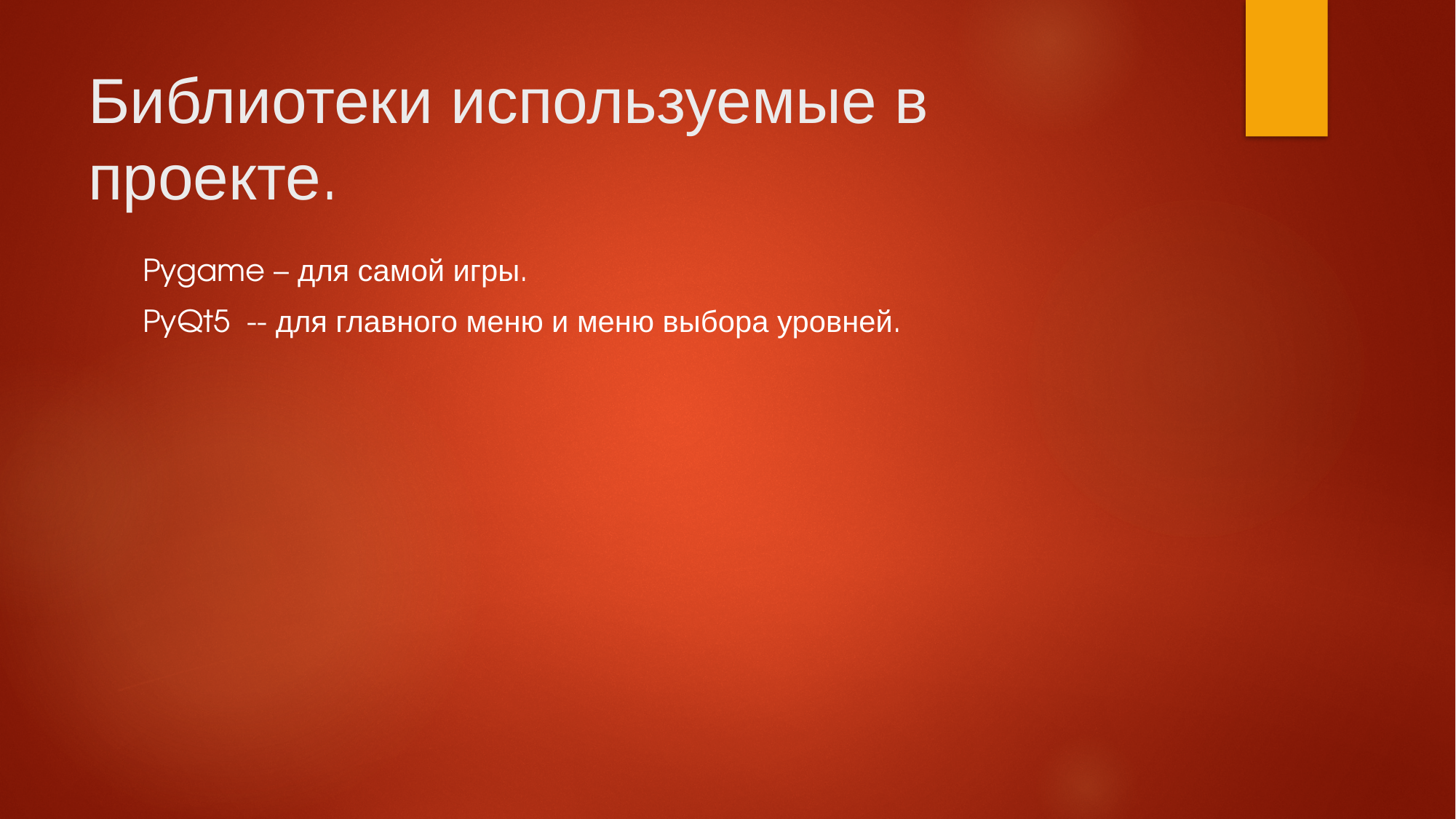

# Библиотеки используемые в проекте.
Pygame – для самой игры.
PyQt5  -- для главного меню и меню выбора уровней.